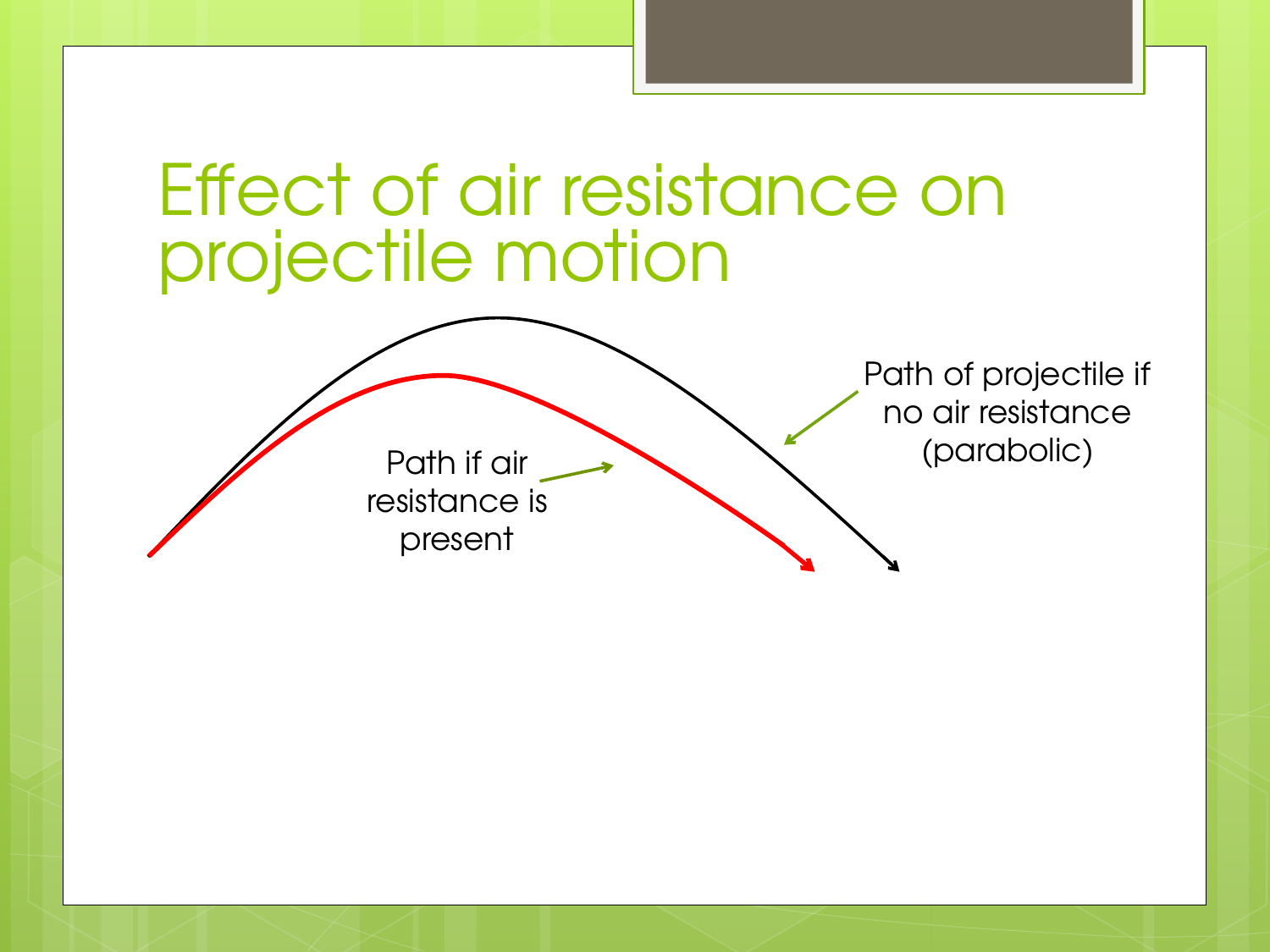

# Effect of air resistance on projectile motion

Path of projectile if no air resistance (parabolic)

Path if air resistance is present